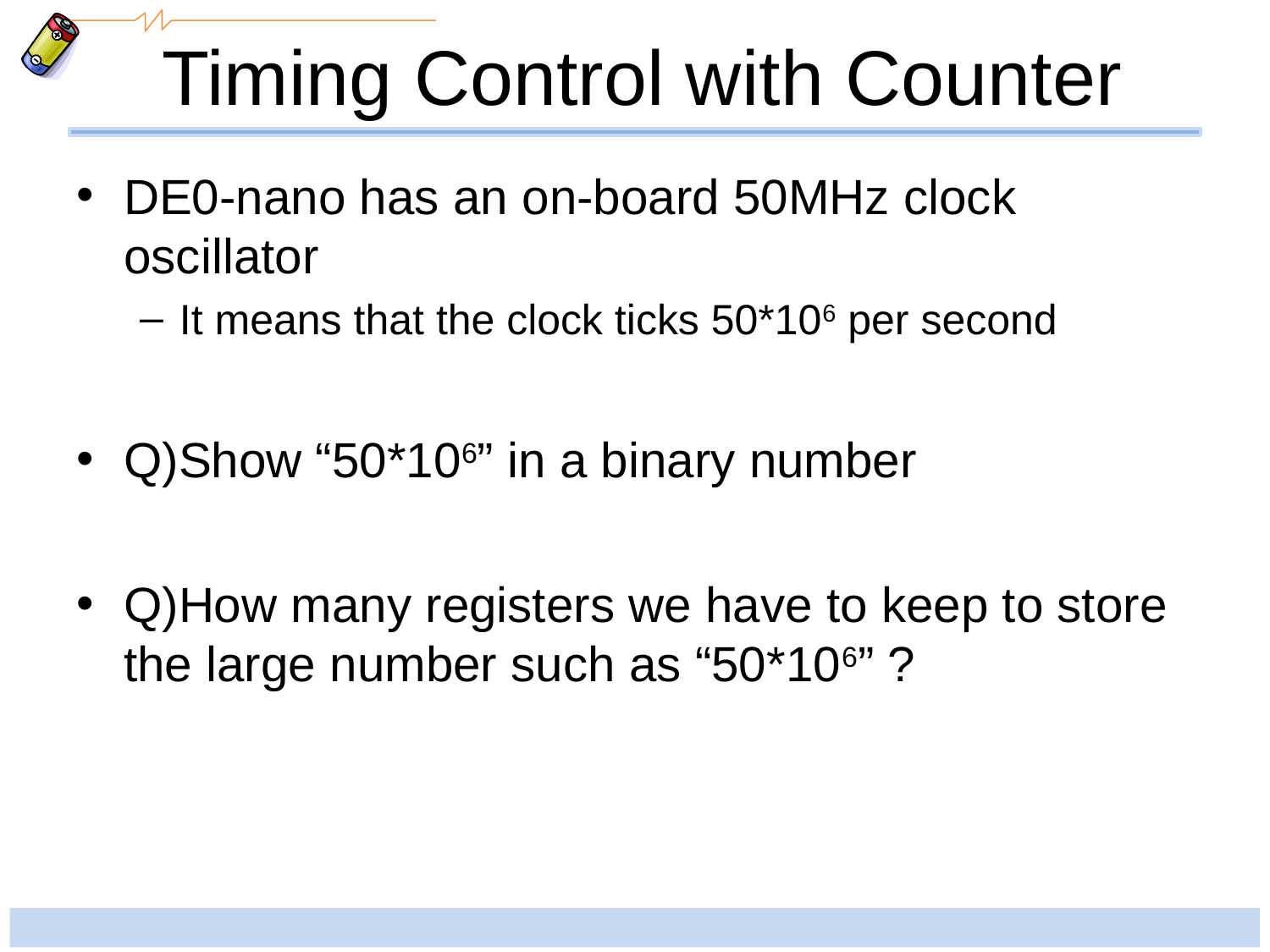

# Timing Control with Counter
DE0-nano has an on-board 50MHz clock oscillator
It means that the clock ticks 50*106 per second

Q)Show “50*106” in a binary number

Q)How many registers we have to keep to store the large number such as “50*106” ?